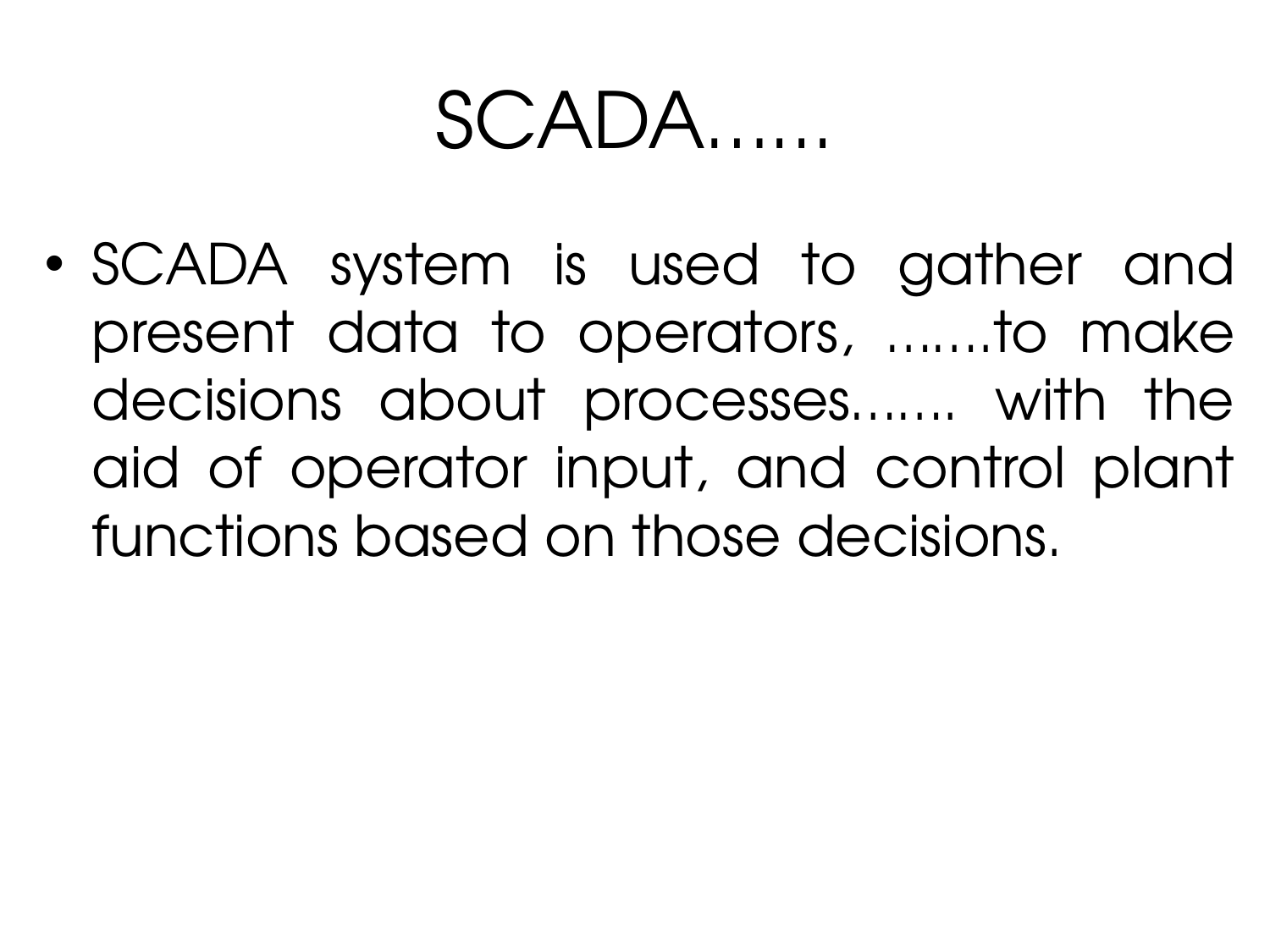

# SCADA…...
SCADA system is used to gather and present data to operators, …….to make decisions about processes……. with the aid of operator input, and control plant functions based on those decisions.